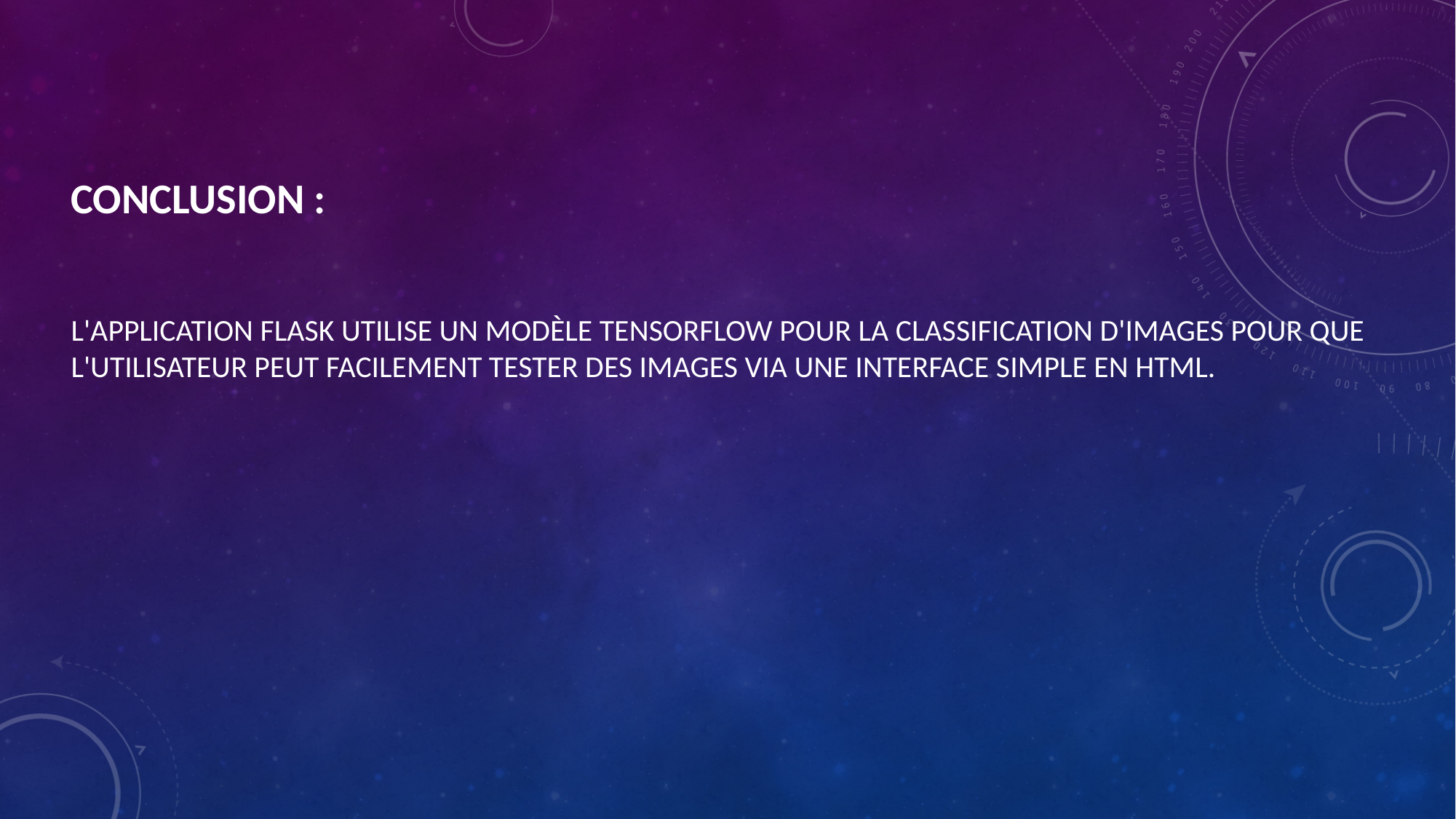

Conclusion :

L'application Flask utilise un modèle TensorFlow pour la classification d'images POUR QUE L'utilisateur peut facilement tester des images via une interface simple EN HTML.